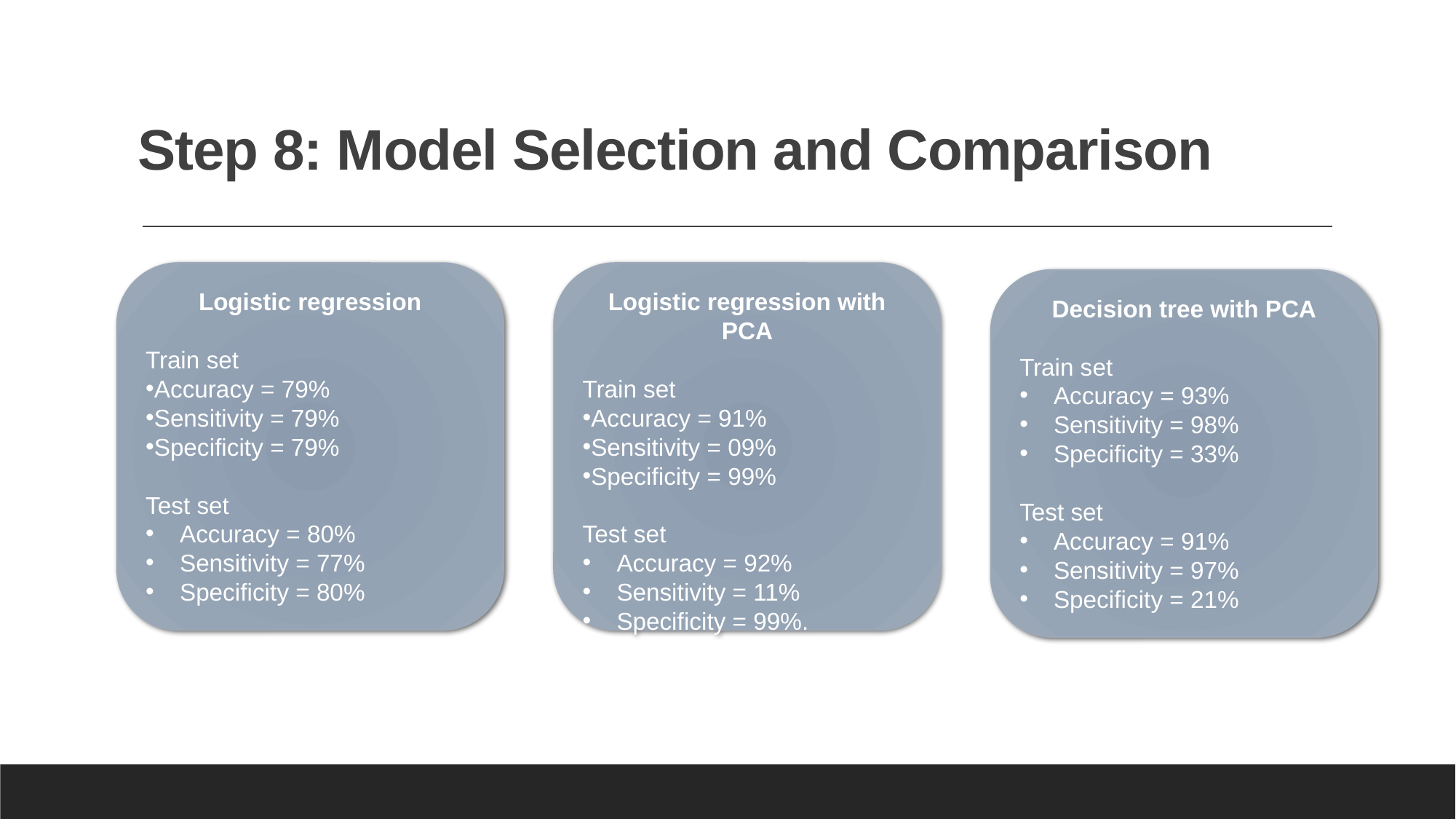

# Step 8: Model Selection and Comparison
Logistic regression

Train set
Accuracy = 79%
Sensitivity = 79%
Specificity = 79%

Test set
Accuracy = 80%
Sensitivity = 77%
Specificity = 80%

Logistic regression with PCA

Train set
Accuracy = 91%
Sensitivity = 09%
Specificity = 99%

Test set
Accuracy = 92%
Sensitivity = 11%
Specificity = 99%.

Decision tree with PCA

Train set
Accuracy = 93%
Sensitivity = 98%
Specificity = 33%

Test set
Accuracy = 91%
Sensitivity = 97%
Specificity = 21%